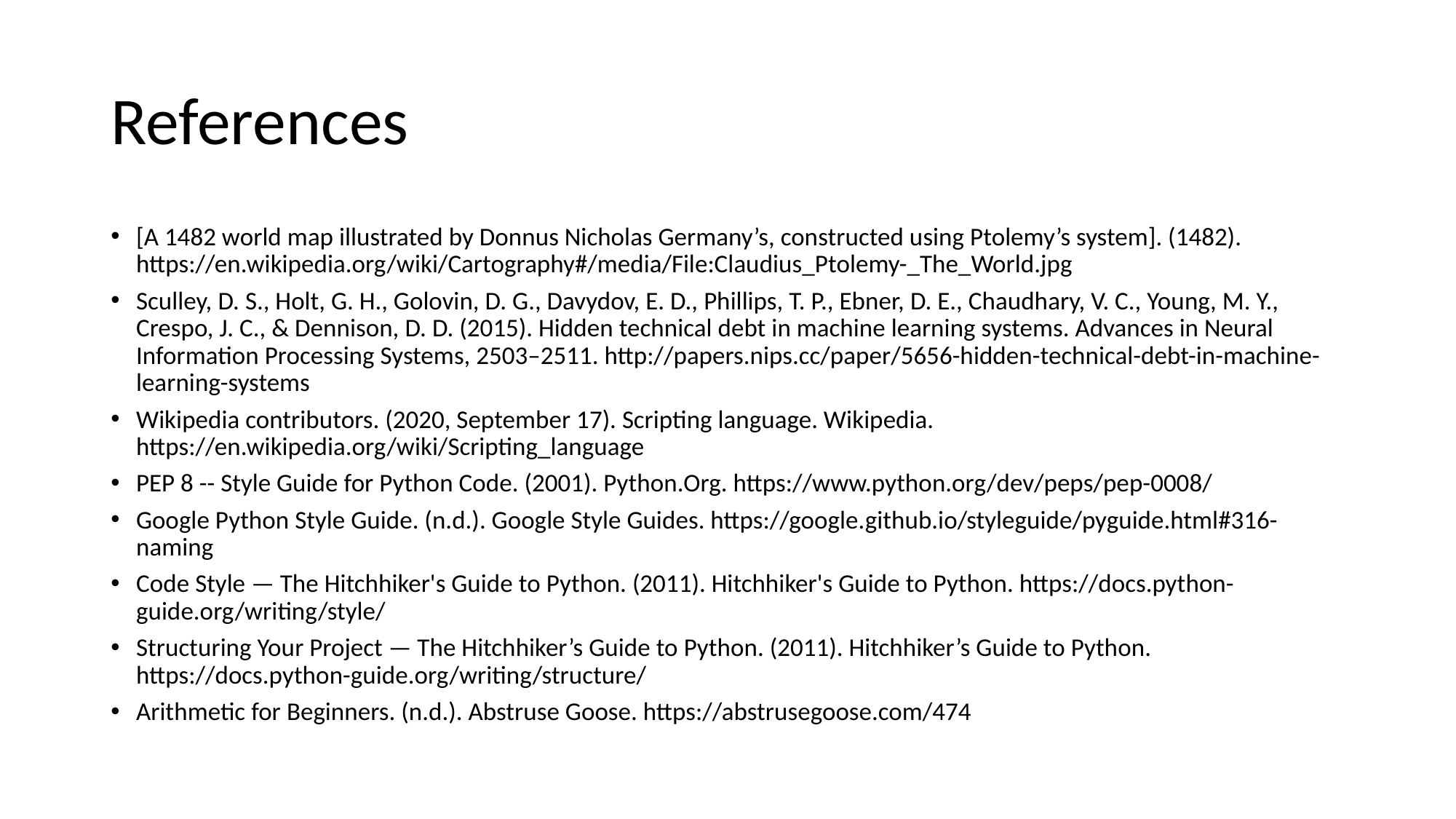

# References
[A 1482 world map illustrated by Donnus Nicholas Germany’s, constructed using Ptolemy’s system]. (1482). https://en.wikipedia.org/wiki/Cartography#/media/File:Claudius_Ptolemy-_The_World.jpg
Sculley, D. S., Holt, G. H., Golovin, D. G., Davydov, E. D., Phillips, T. P., Ebner, D. E., Chaudhary, V. C., Young, M. Y., Crespo, J. C., & Dennison, D. D. (2015). Hidden technical debt in machine learning systems. Advances in Neural Information Processing Systems, 2503–2511. http://papers.nips.cc/paper/5656-hidden-technical-debt-in-machine-learning-systems
Wikipedia contributors. (2020, September 17). Scripting language. Wikipedia. https://en.wikipedia.org/wiki/Scripting_language
PEP 8 -- Style Guide for Python Code. (2001). Python.Org. https://www.python.org/dev/peps/pep-0008/
Google Python Style Guide. (n.d.). Google Style Guides. https://google.github.io/styleguide/pyguide.html#316-naming
Code Style — The Hitchhiker's Guide to Python. (2011). Hitchhiker's Guide to Python. https://docs.python-guide.org/writing/style/
Structuring Your Project — The Hitchhiker’s Guide to Python. (2011). Hitchhiker’s Guide to Python. https://docs.python-guide.org/writing/structure/
Arithmetic for Beginners. (n.d.). Abstruse Goose. https://abstrusegoose.com/474